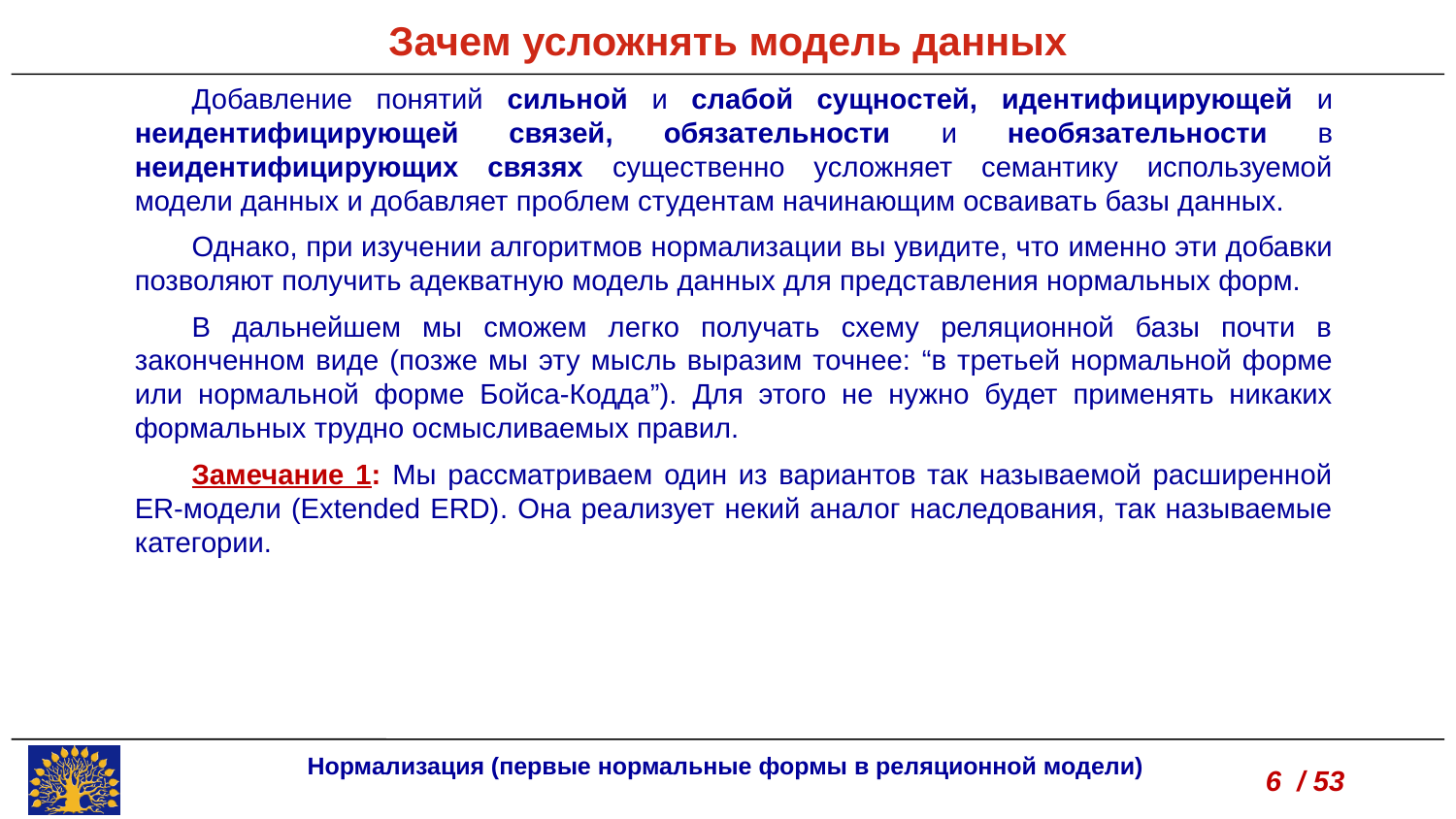

Зачем усложнять модель данных
Добавление понятий сильной и слабой сущностей, идентифицирующей и неидентифицирующей связей, обязательности и необязательности в неидентифицирующих связях существенно усложняет семантику используемой модели данных и добавляет проблем студентам начинающим осваивать базы данных.
Однако, при изучении алгоритмов нормализации вы увидите, что именно эти добавки позволяют получить адекватную модель данных для представления нормальных форм.
В дальнейшем мы сможем легко получать схему реляционной базы почти в законченном виде (позже мы эту мысль выразим точнее: “в третьей нормальной форме или нормальной форме Бойса-Кодда”). Для этого не нужно будет применять никаких формальных трудно осмысливаемых правил.
Замечание 1: Мы рассматриваем один из вариантов так называемой расширенной ER-модели (Extended ERD). Она реализует некий аналог наследования, так называемые категории.